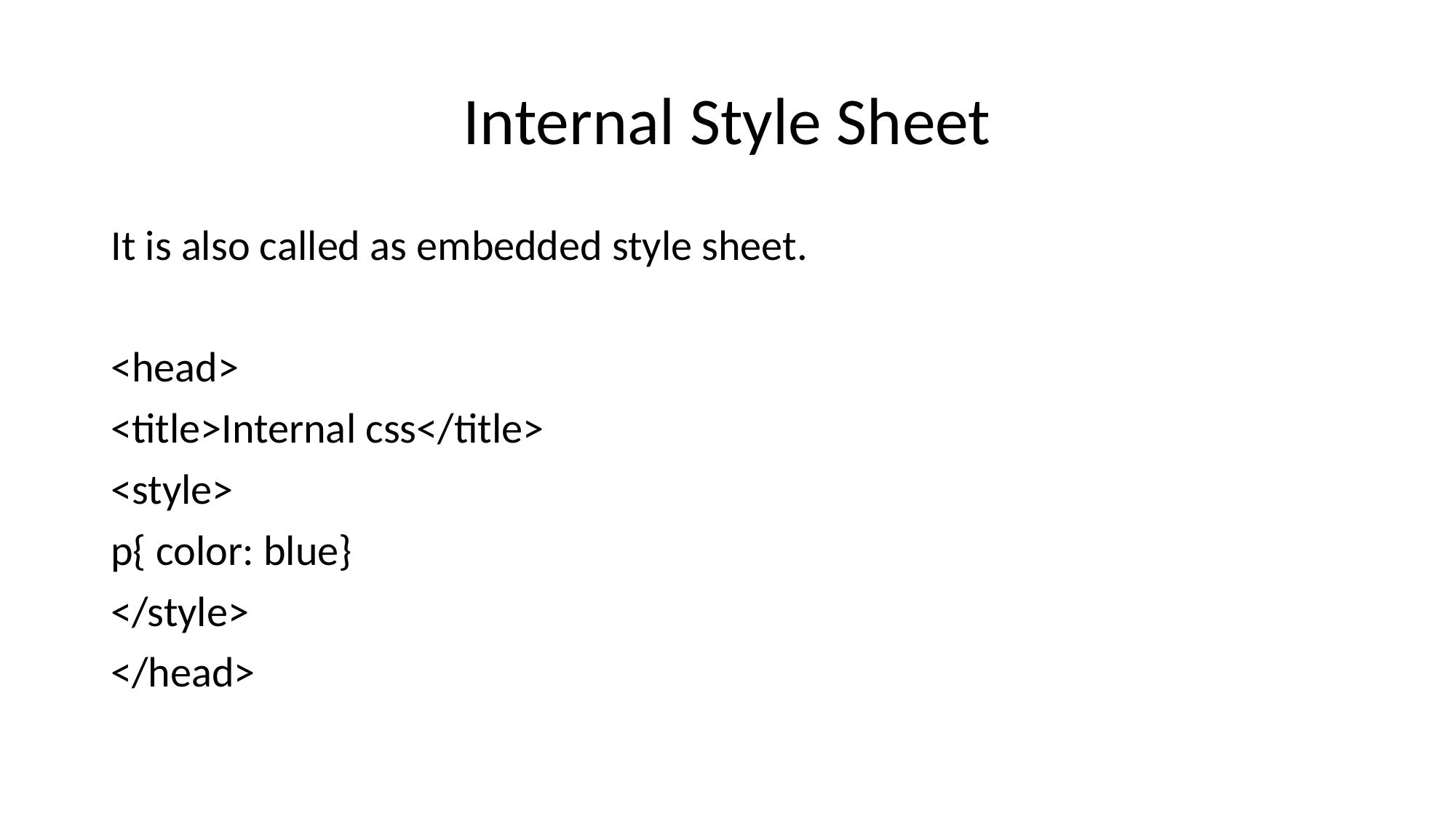

# Internal Style Sheet
It is also called as embedded style sheet.

<head>
<title>Internal css</title>
<style>
p{ color: blue}
</style>
</head>